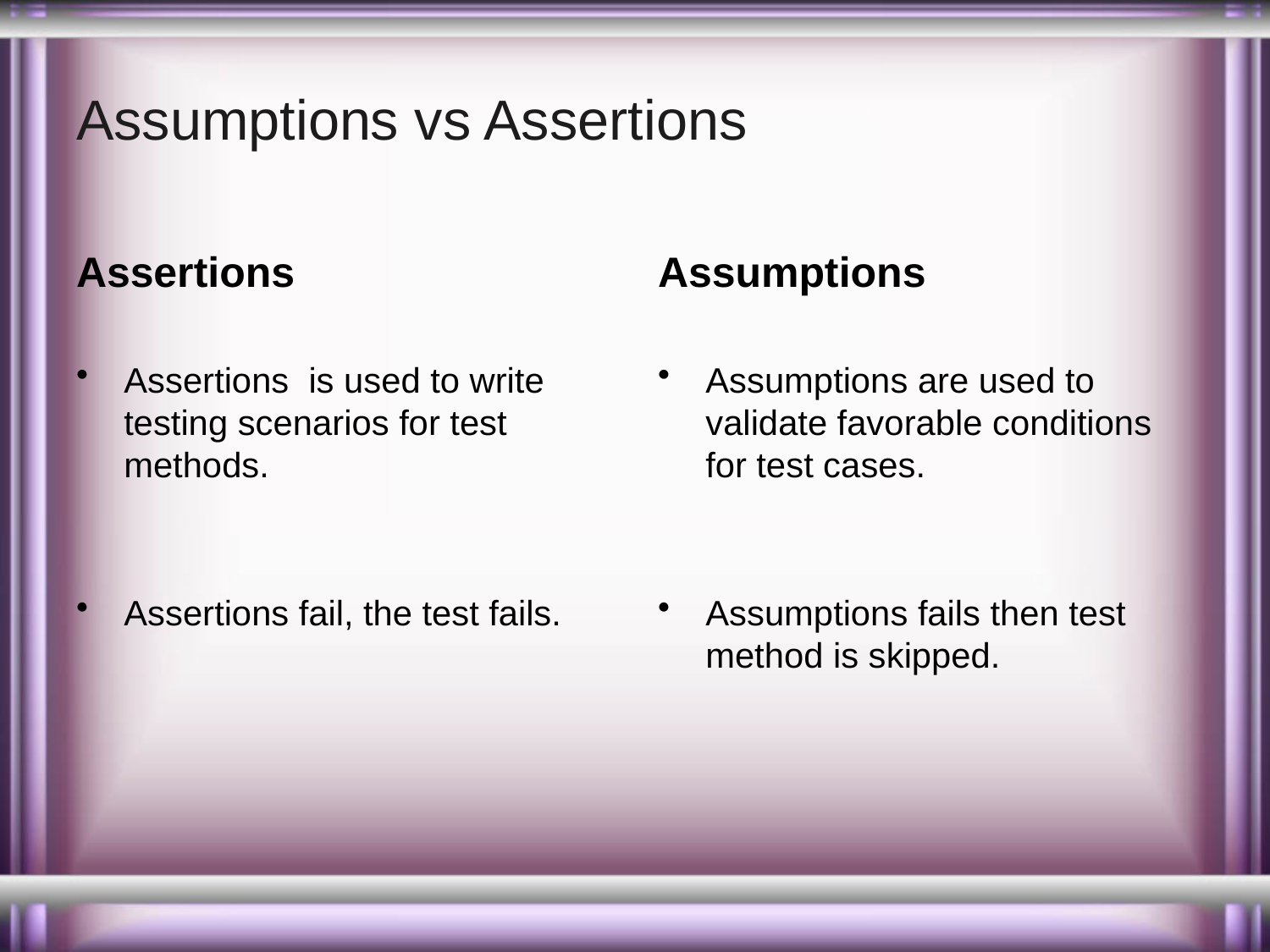

# Assumptions vs Assertions
Assertions
Assumptions

Assertions  is used to write testing scenarios for test methods.

Assertions fail, the test fails.

Assumptions are used to validate favorable conditions for test cases.

Assumptions fails then test method is skipped.